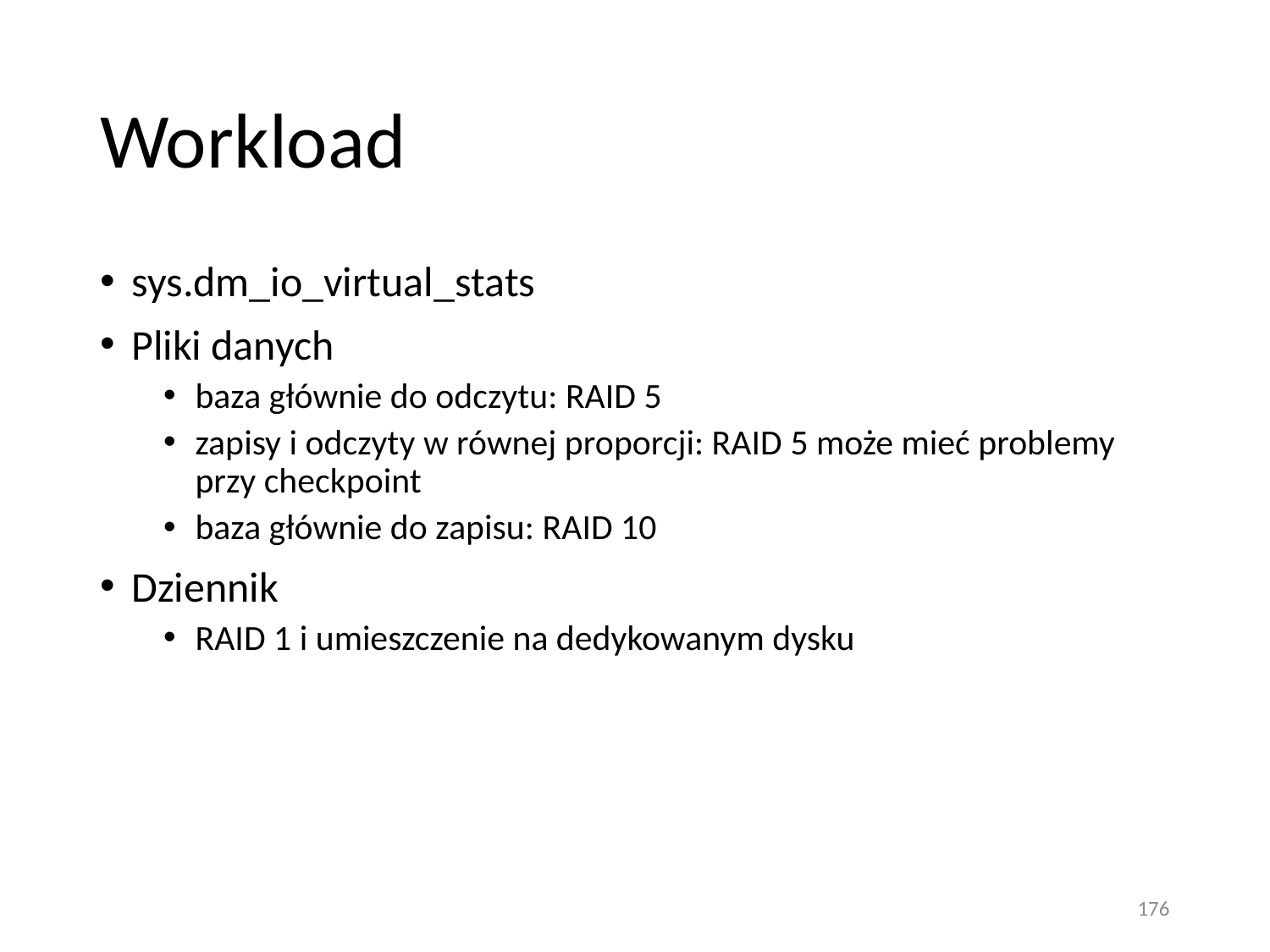

# Workload
sys.dm_io_virtual_stats
Pliki danych
baza głównie do odczytu: RAID 5
zapisy i odczyty w równej proporcji: RAID 5 może mieć problemy przy checkpoint
baza głównie do zapisu: RAID 10
Dziennik
RAID 1 i umieszczenie na dedykowanym dysku
176